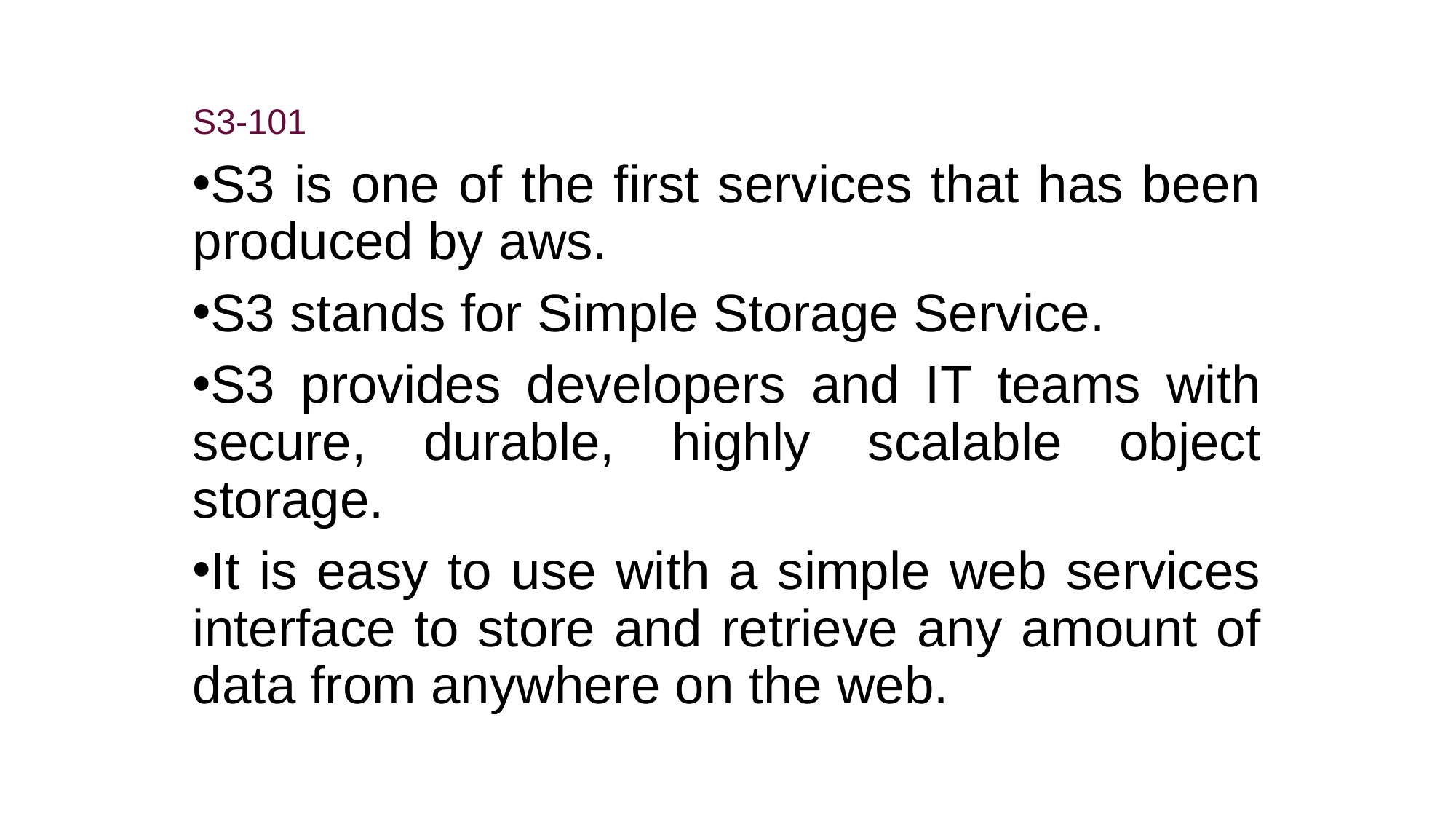

S3-101
S3 is one of the first services that has been produced by aws.
S3 stands for Simple Storage Service.
S3 provides developers and IT teams with secure, durable, highly scalable object storage.
It is easy to use with a simple web services interface to store and retrieve any amount of data from anywhere on the web.